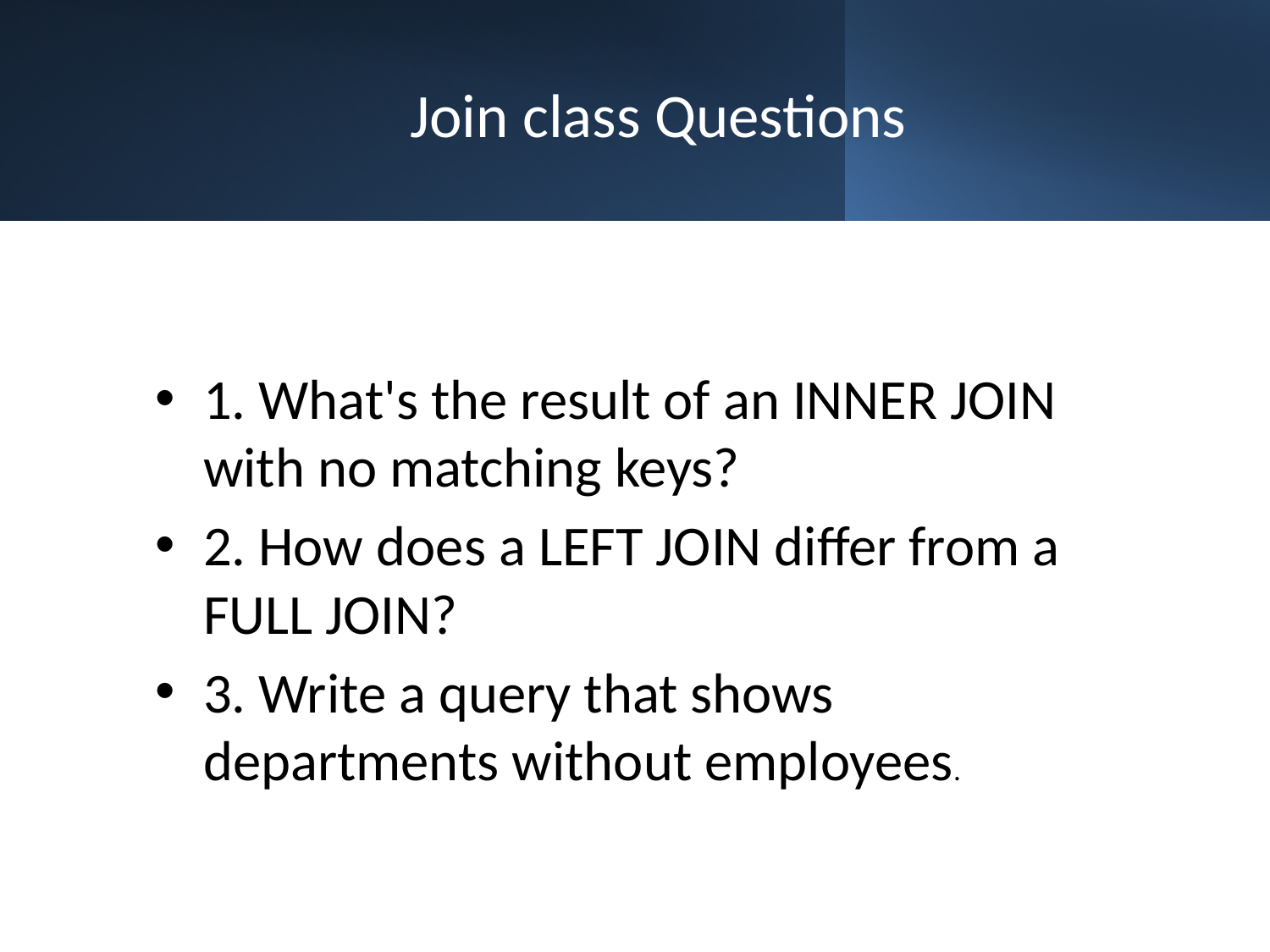

# Join class Questions
1. What's the result of an INNER JOIN with no matching keys?
2. How does a LEFT JOIN differ from a FULL JOIN?
3. Write a query that shows departments without employees.